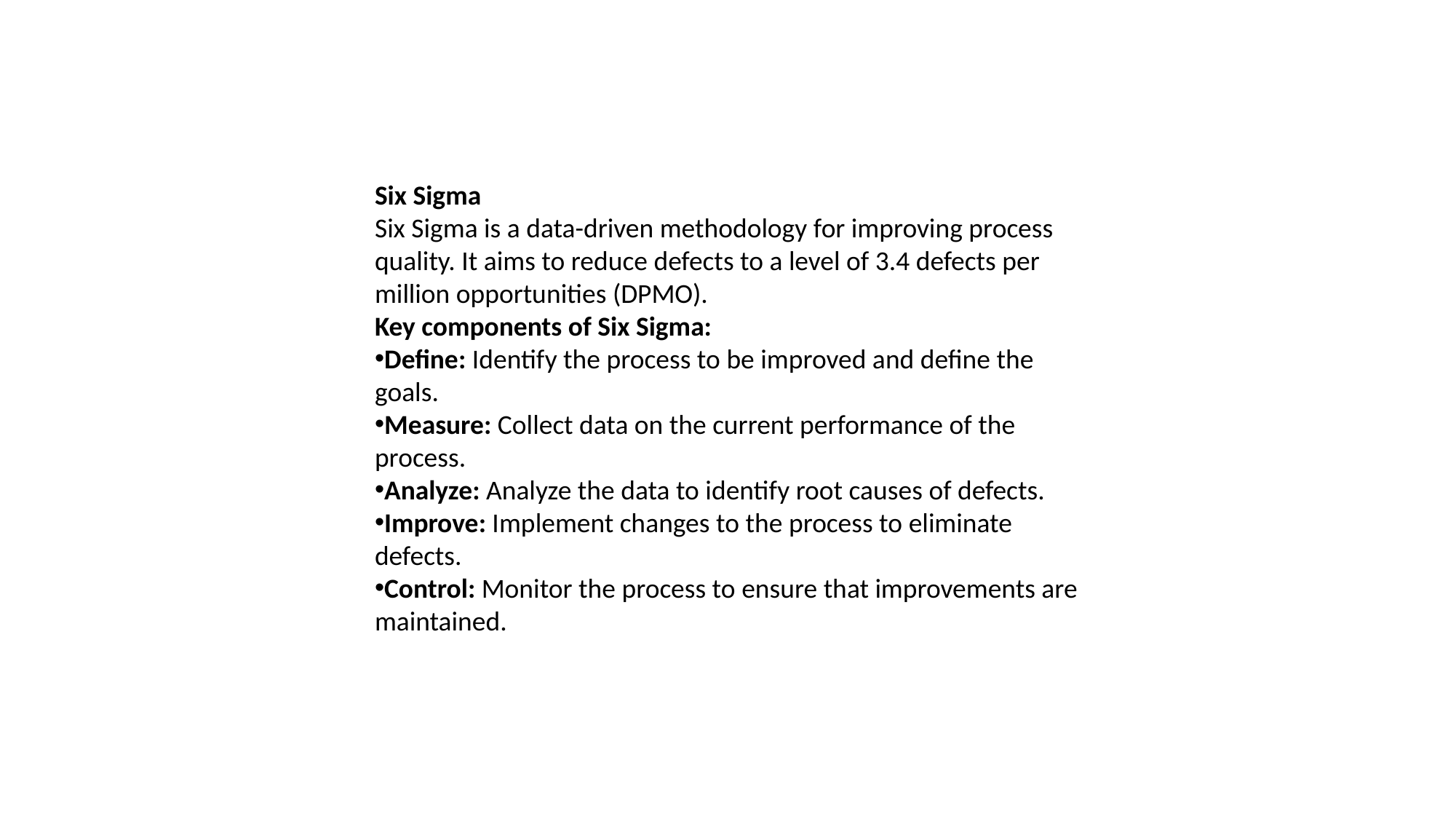

Six Sigma
Six Sigma is a data-driven methodology for improving process quality. It aims to reduce defects to a level of 3.4 defects per million opportunities (DPMO).
Key components of Six Sigma:
Define: Identify the process to be improved and define the goals.
Measure: Collect data on the current performance of the process.
Analyze: Analyze the data to identify root causes of defects.
Improve: Implement changes to the process to eliminate defects.
Control: Monitor the process to ensure that improvements are maintained.